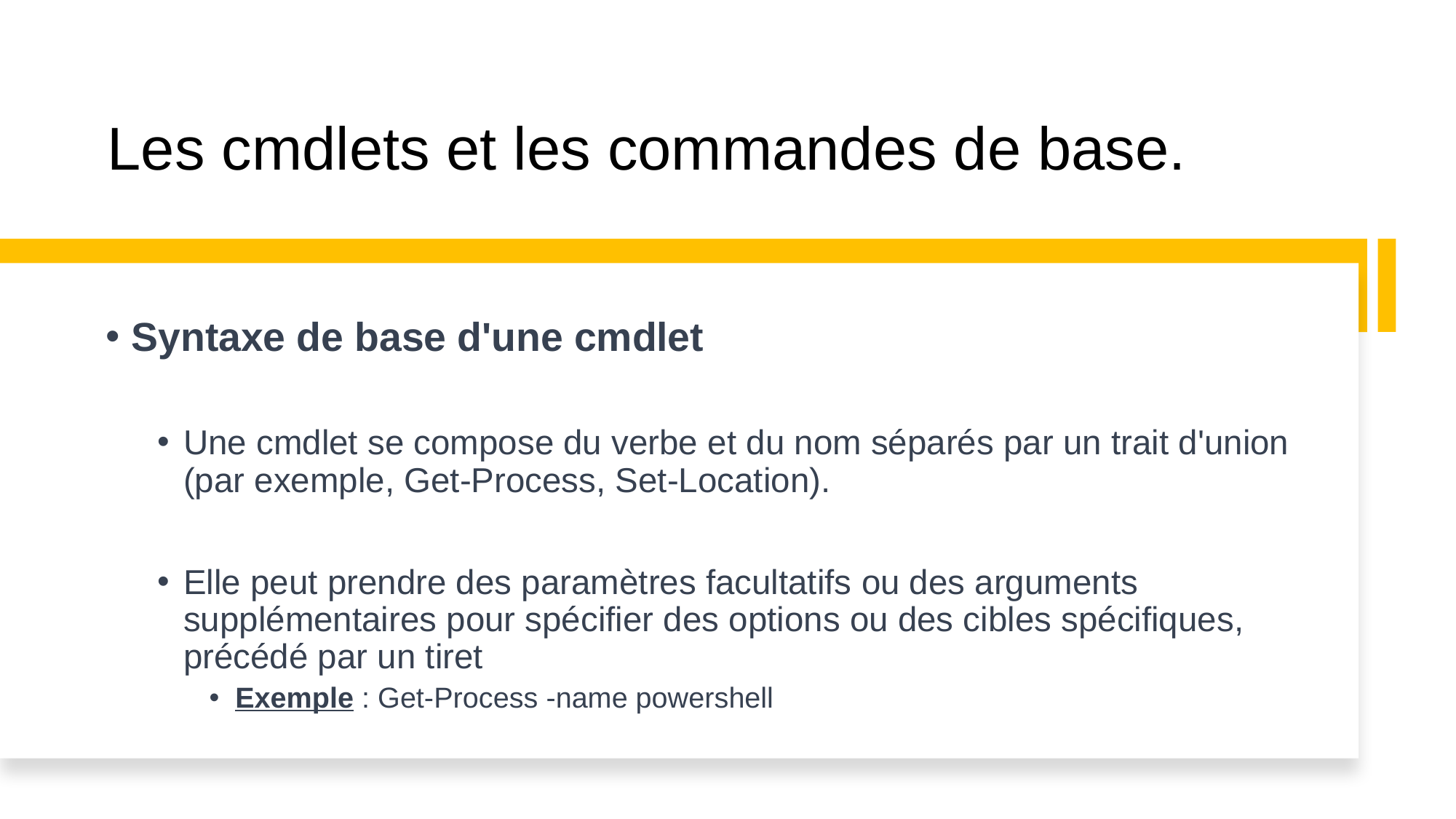

# Les cmdlets et les commandes de base.

Syntaxe de base d'une cmdlet

Une cmdlet se compose du verbe et du nom séparés par un trait d'union (par exemple, Get-Process, Set-Location).

Elle peut prendre des paramètres facultatifs ou des arguments supplémentaires pour spécifier des options ou des cibles spécifiques, précédé par un tiret
Exemple : Get-Process -name powershell